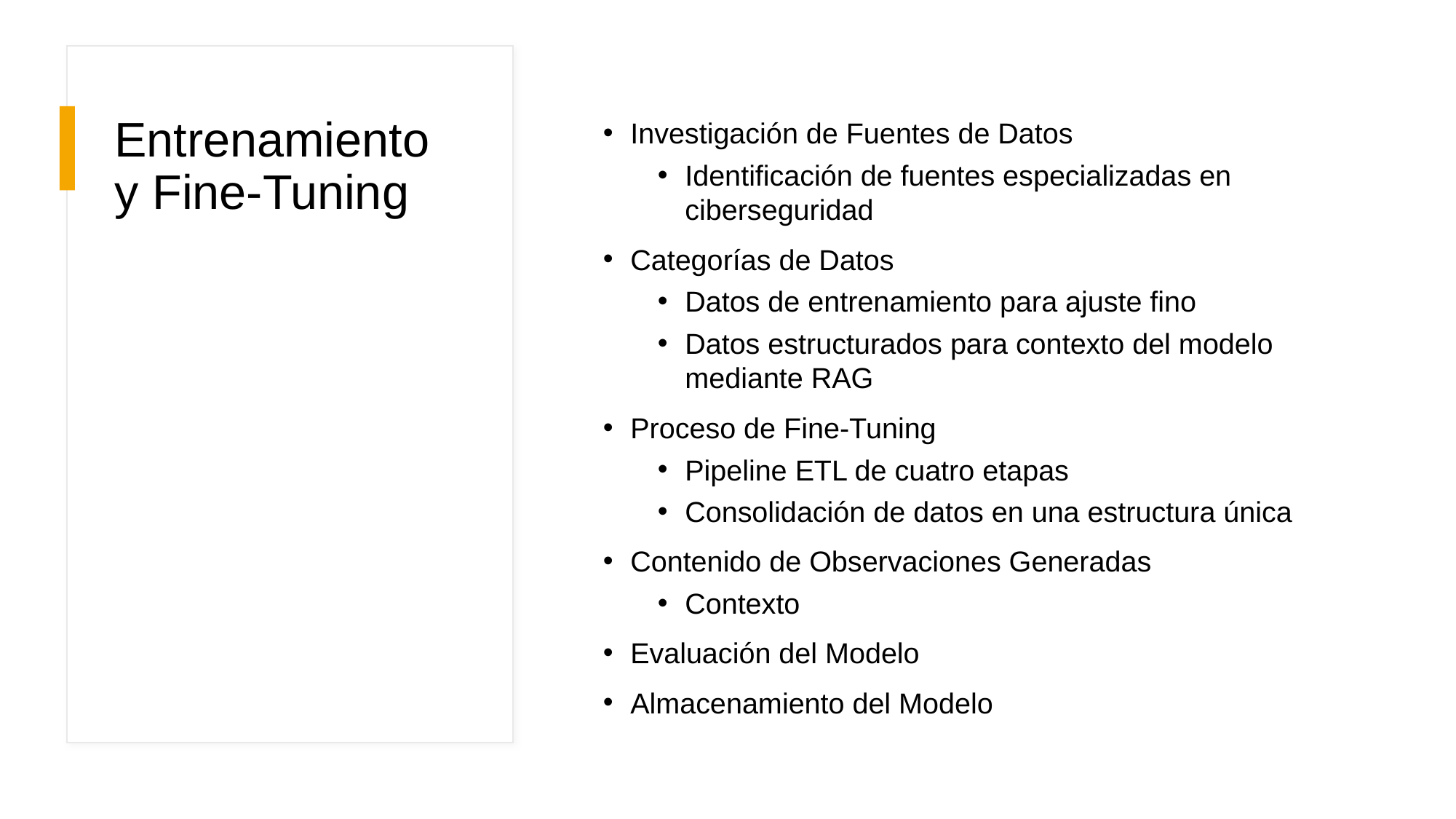

# Entrenamiento y Fine-Tuning
Investigación de Fuentes de Datos
Identificación de fuentes especializadas en ciberseguridad
Categorías de Datos
Datos de entrenamiento para ajuste fino
Datos estructurados para contexto del modelo mediante RAG
Proceso de Fine-Tuning
Pipeline ETL de cuatro etapas
Consolidación de datos en una estructura única
Contenido de Observaciones Generadas
Contexto
Evaluación del Modelo
Almacenamiento del Modelo